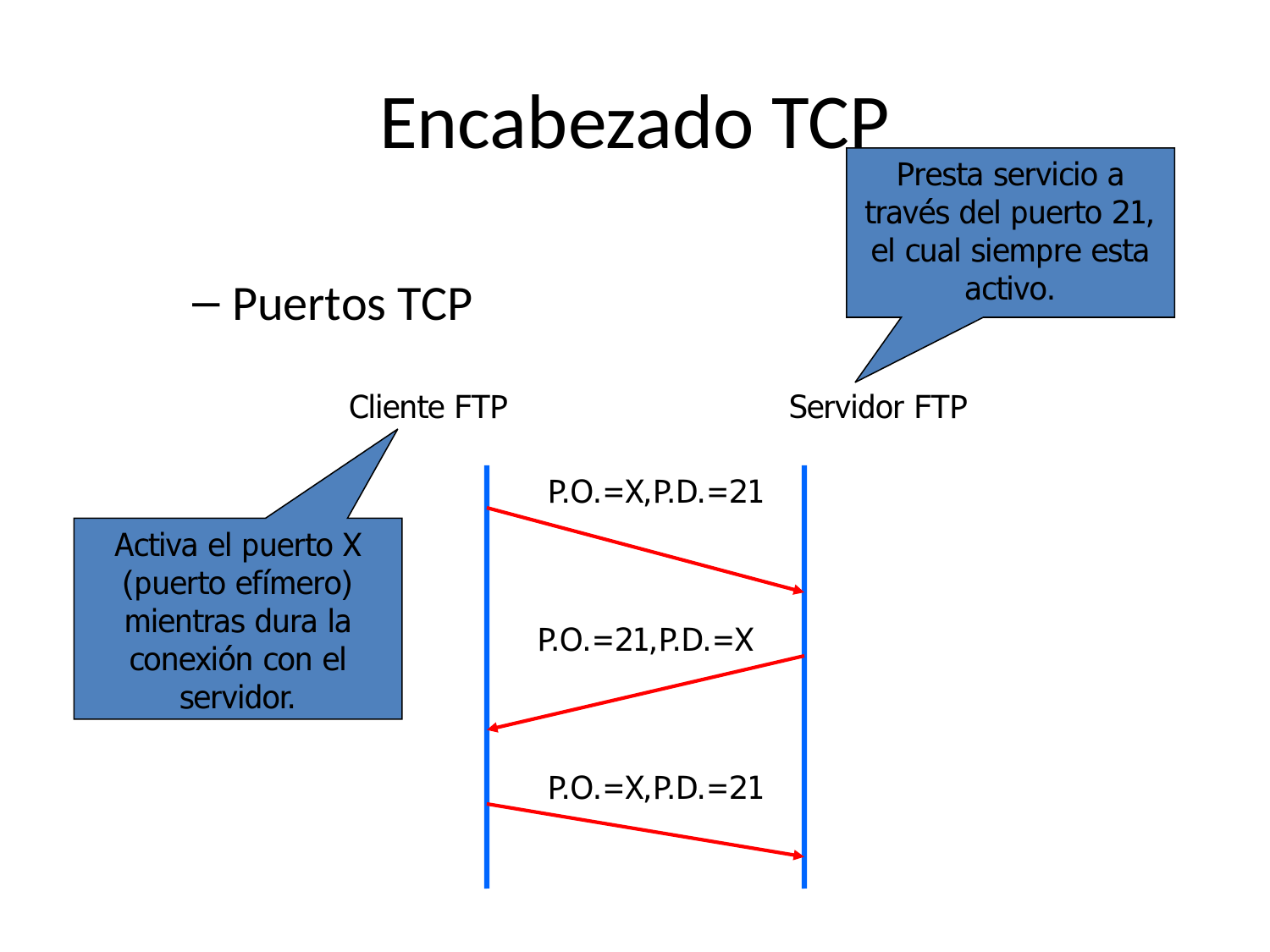

# Encabezado TCP
Presta servicio a través del puerto 21, el cual siempre esta activo.
Puertos TCP
Cliente FTP
Servidor FTP

P.O.=X,P.D.=21

Activa el puerto X (puerto efímero) mientras dura la conexión con el servidor.
P.O.=21,P.D.=X

P.O.=X,P.D.=21